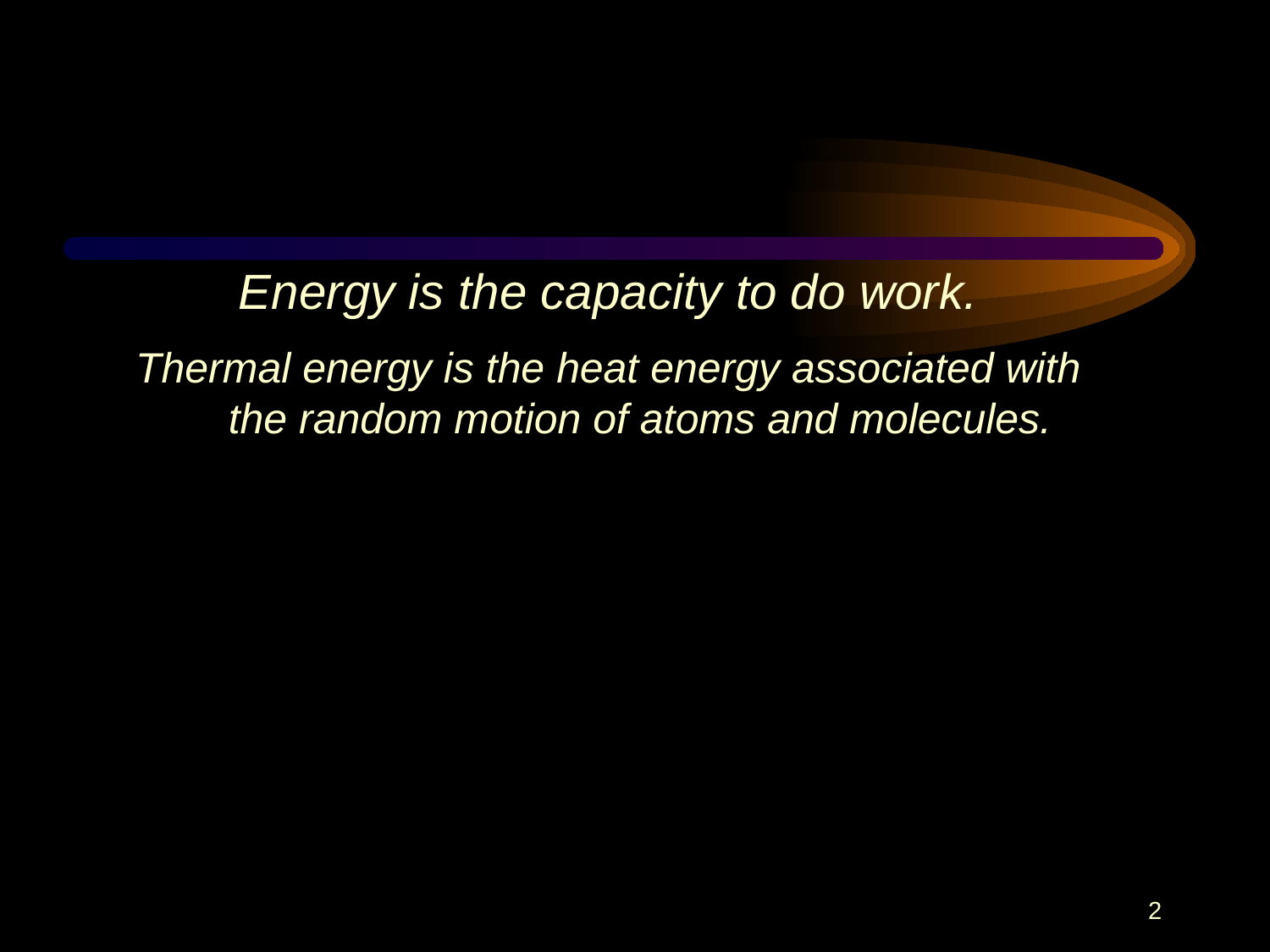

Energy is the capacity to do work.
Thermal energy is the heat energy associated with the random motion of atoms and molecules.
2